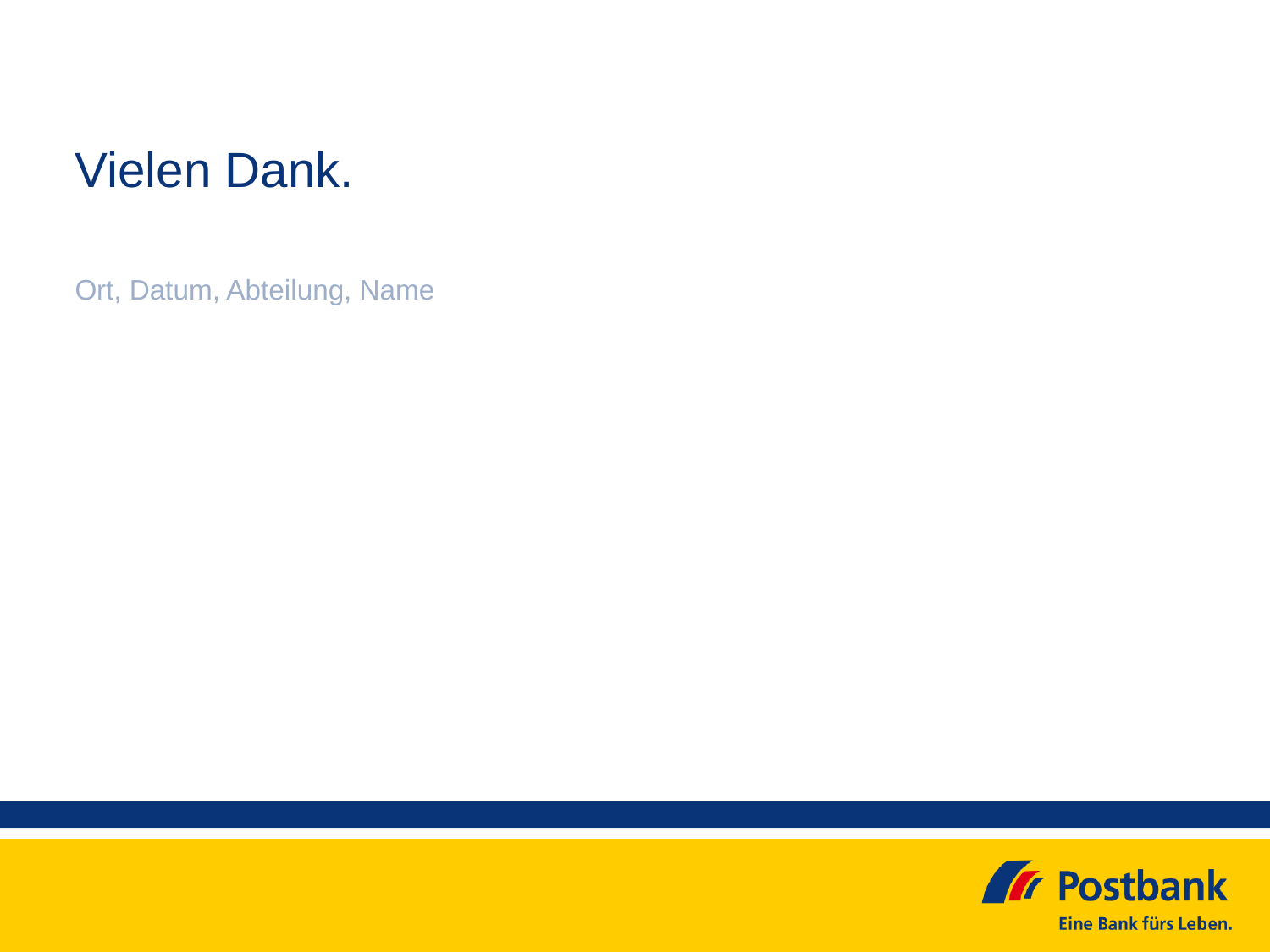

# Vielen Dank.
Ort, Datum, Abteilung, Name